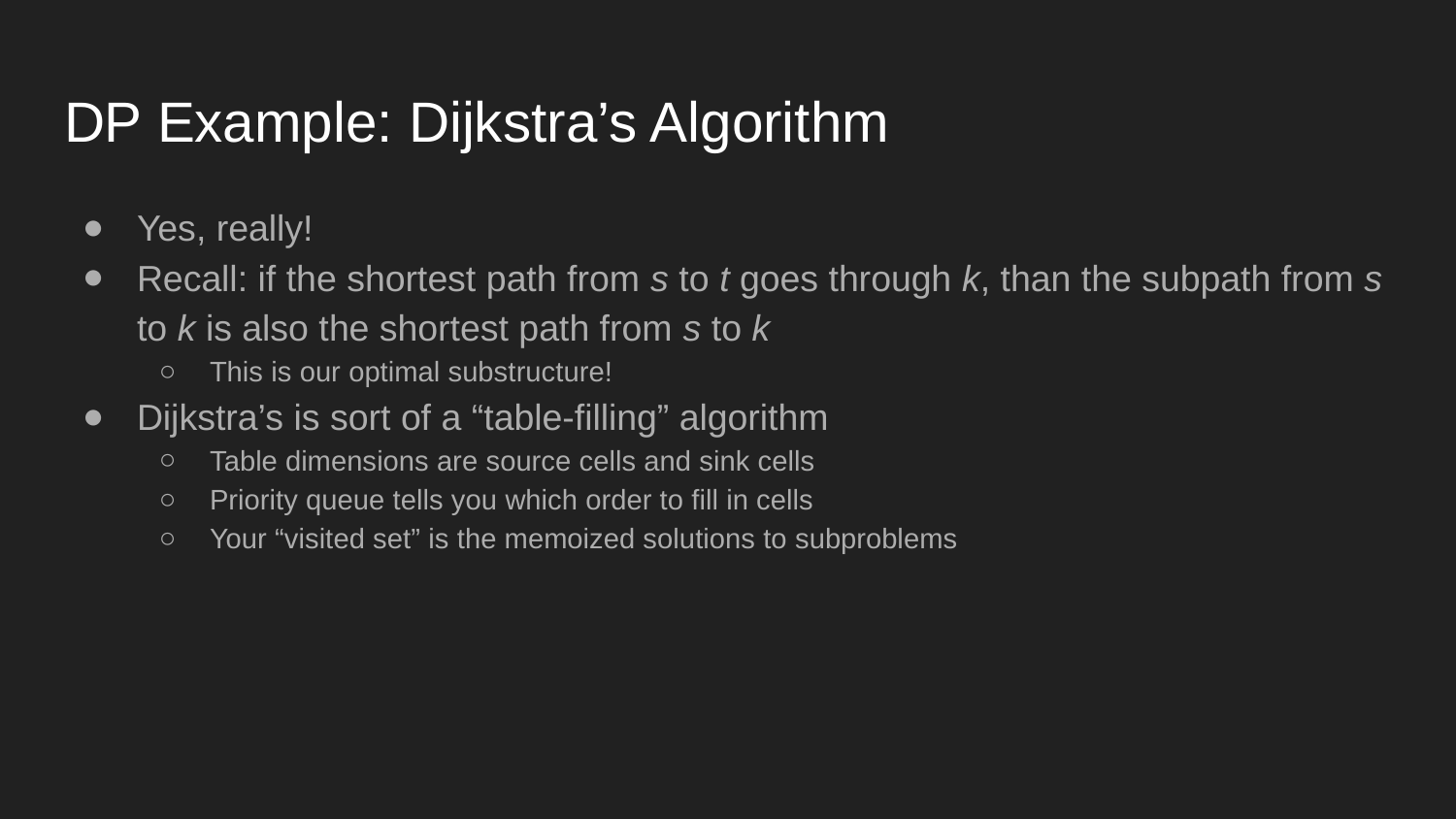

# DP Example: Dijkstra’s Algorithm
Yes, really!
Recall: if the shortest path from s to t goes through k, than the subpath from s to k is also the shortest path from s to k
This is our optimal substructure!
Dijkstra’s is sort of a “table-filling” algorithm
Table dimensions are source cells and sink cells
Priority queue tells you which order to fill in cells
Your “visited set” is the memoized solutions to subproblems